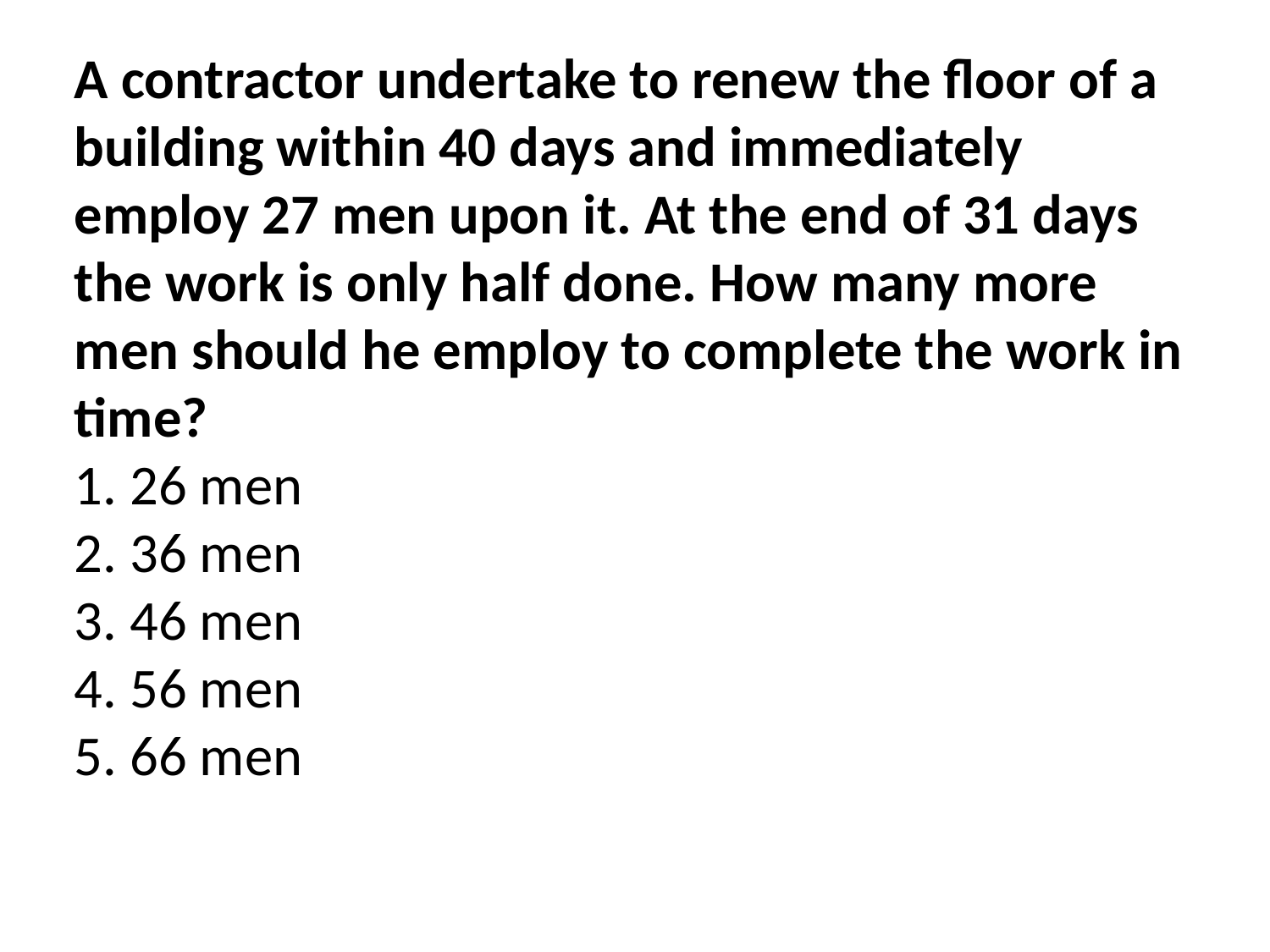

A contractor undertake to renew the floor of a building within 40 days and immediately employ 27 men upon it. At the end of 31 days the work is only half done. How many more men should he employ to complete the work in time?
1. 26 men
2. 36 men
3. 46 men
4. 56 men
5. 66 men